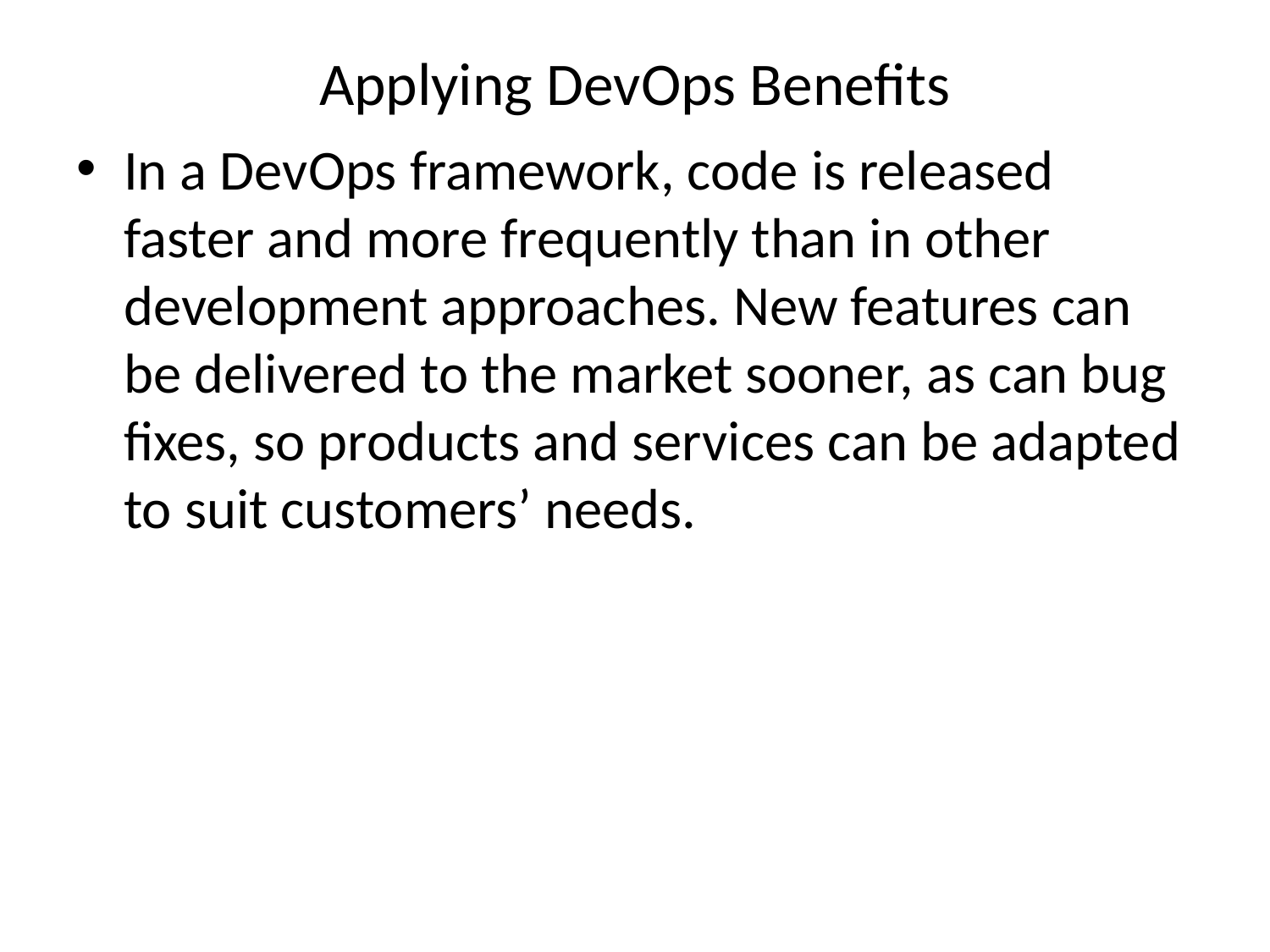

# Applying DevOps Benefits
In a DevOps framework, code is released faster and more frequently than in other development approaches. New features can be delivered to the market sooner, as can bug fixes, so products and services can be adapted to suit customers’ needs.